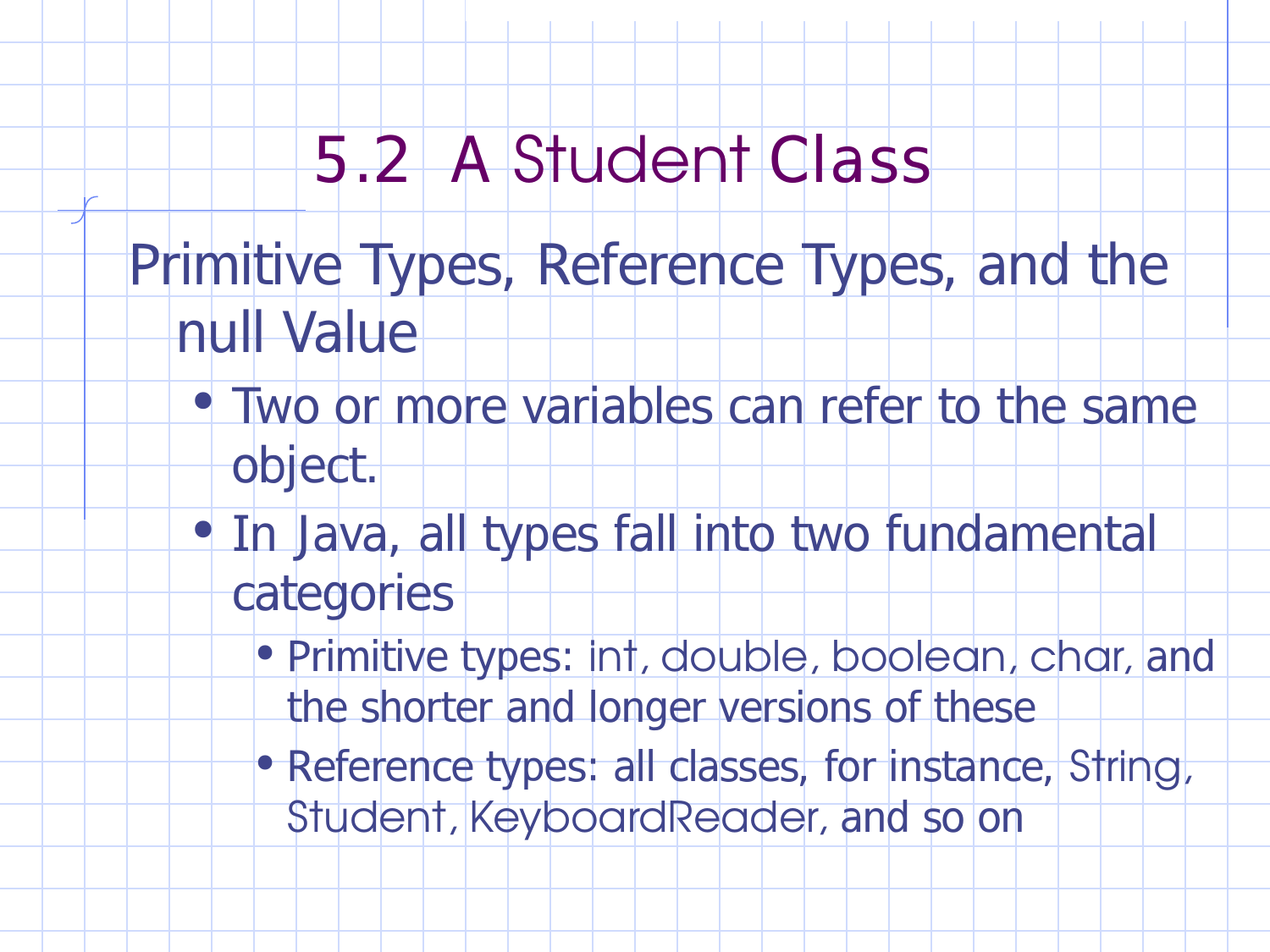

# 5.2  A Student Class
Primitive Types, Reference Types, and the null Value
Two or more variables can refer to the same object.
In Java, all types fall into two fundamental categories
Primitive types: int, double, boolean, char, and the shorter and longer versions of these
Reference types: all classes, for instance, String, Student, KeyboardReader, and so on